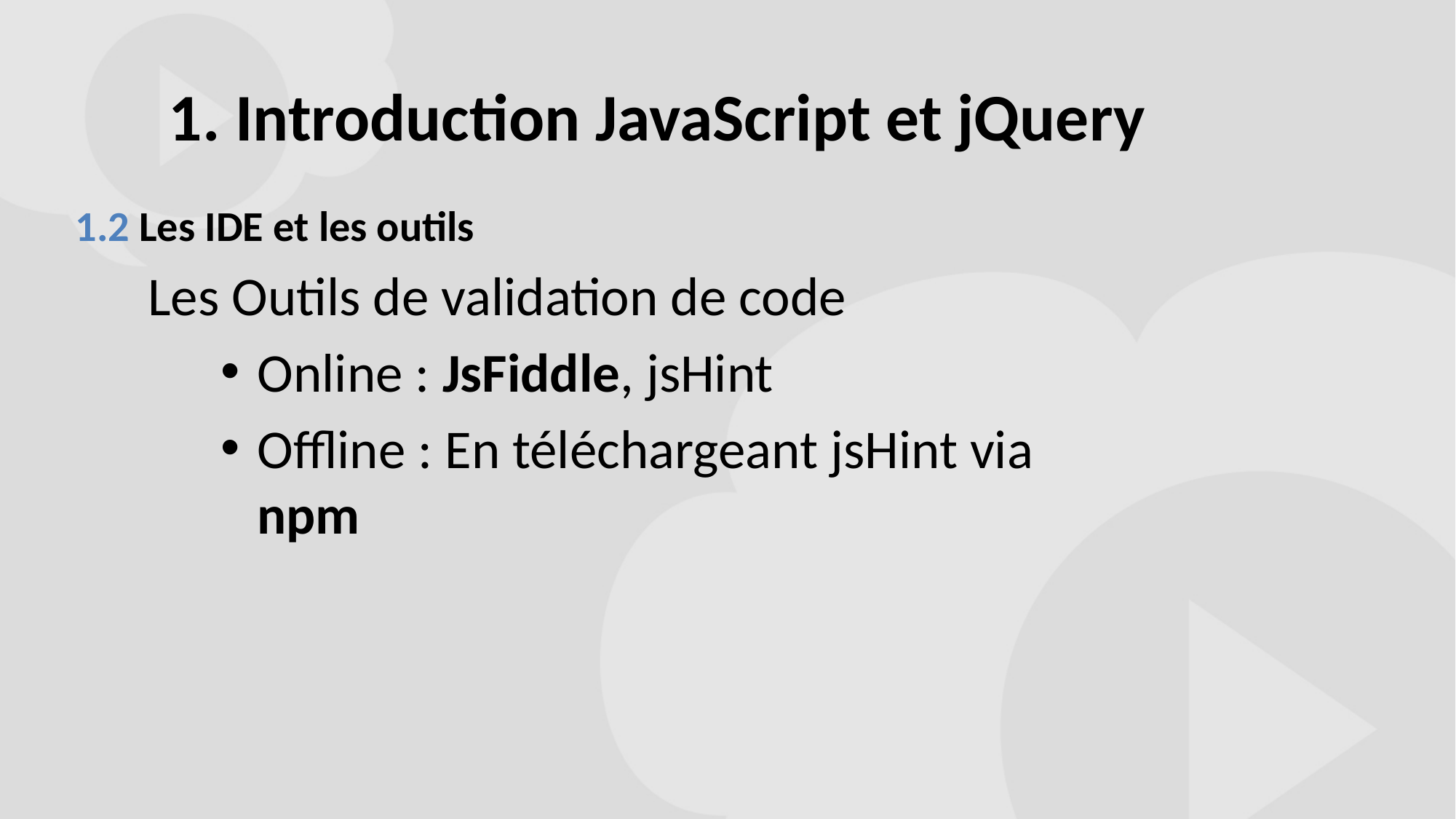

# 1. Introduction JavaScript et jQuery
1.2 Les IDE et les outils
Les Outils de validation de code
Online : JsFiddle, jsHint
Offline : En téléchargeant jsHint via npm